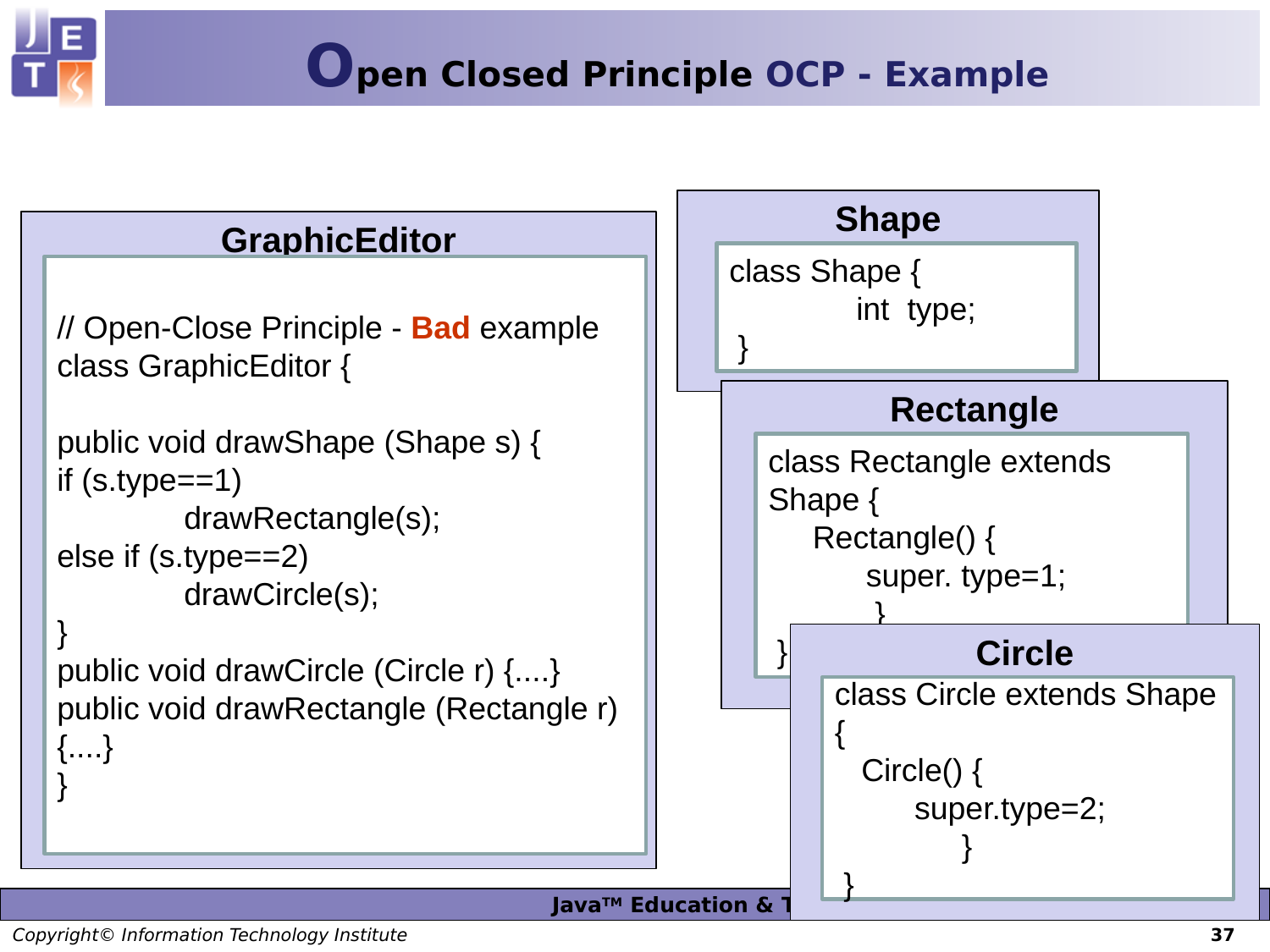

# Open Closed Principle OCP - Example
Shape
class Shape {
 	int  type;
 }
GraphicEditor
// Open-Close Principle - Bad example
class GraphicEditor {
public void drawShape (Shape s) {
if (s.type==1)
	drawRectangle(s);
else if (s.type==2)
	drawCircle(s);
}
public void drawCircle (Circle r) {....}
public void drawRectangle (Rectangle r) {....}
}
Rectangle
class Rectangle extends Shape {
     Rectangle() {
           super. type=1;
            }
 }
Circle
class Circle extends Shape {
   Circle() {
         super.type=2;
 	}
 }